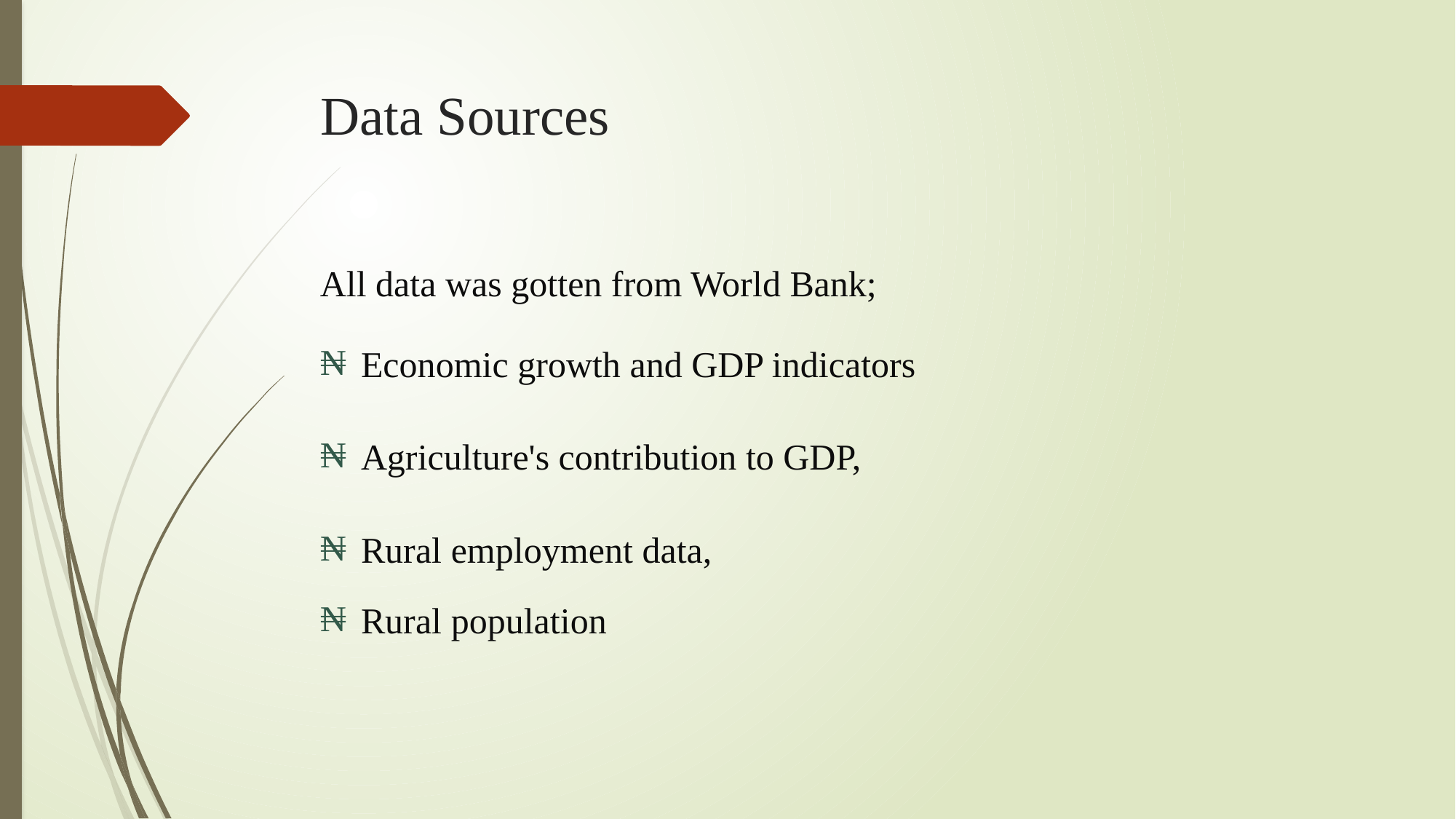

# Data Sources
All data was gotten from World Bank;
Economic growth and GDP indicators
Agriculture's contribution to GDP,
Rural employment data,
Rural population